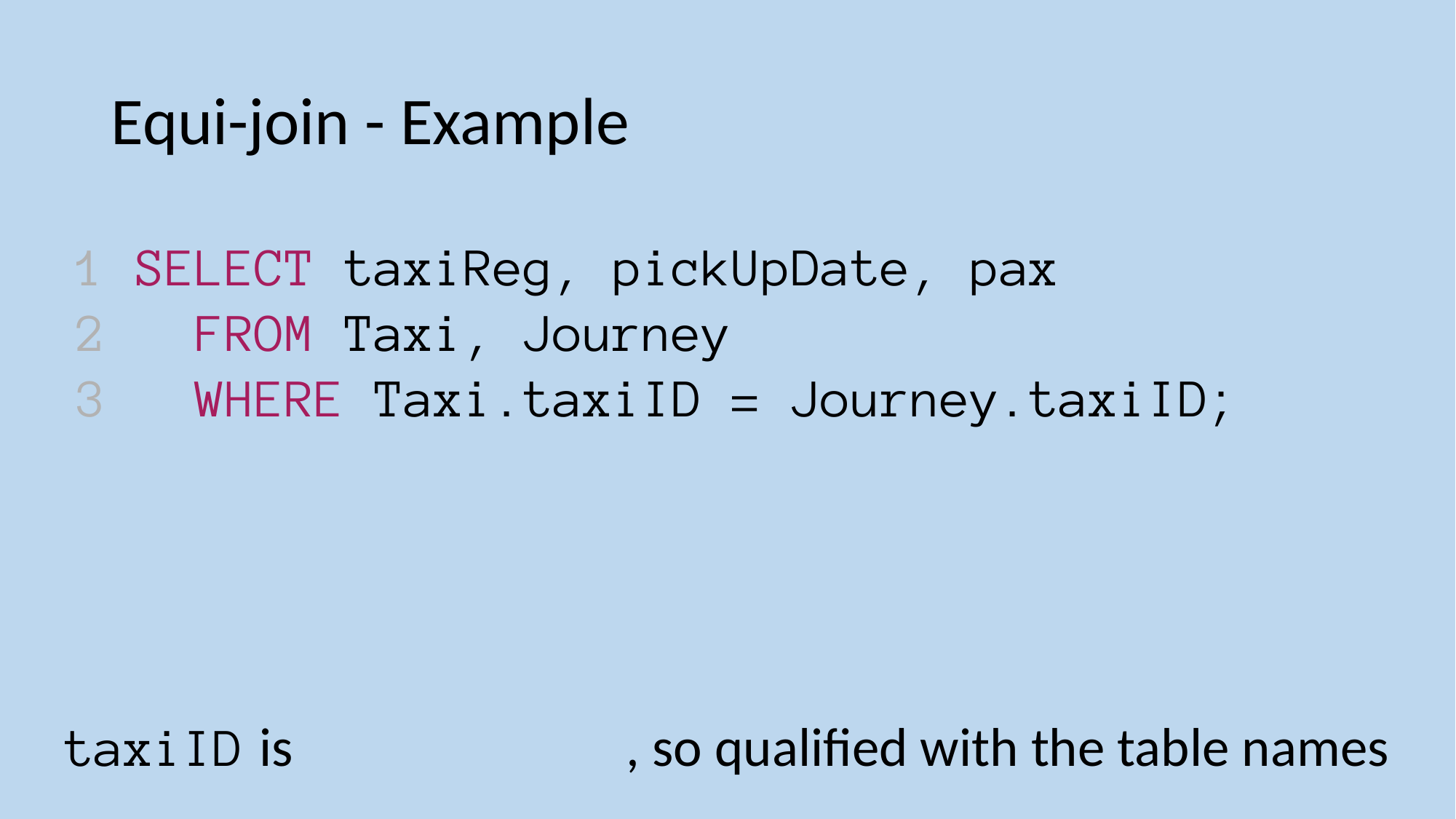

# Equi-join - Example
1 SELECT taxiReg, pickUpDate, pax
2   FROM Taxi, Journey
3   WHERE Taxi.taxiID = Journey.taxiID;
taxiID is                           , so qualified with the table names